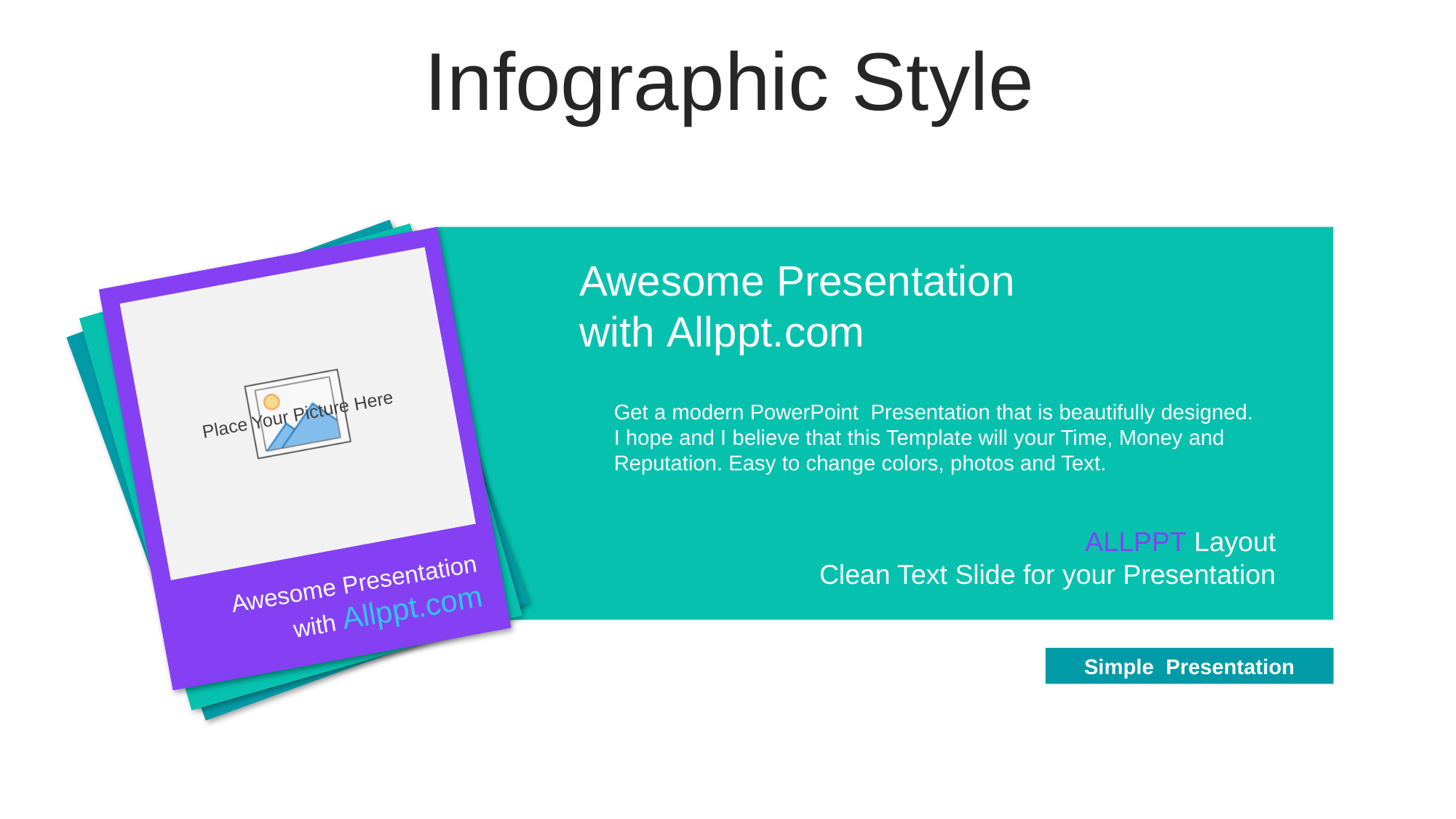

Infographic Style
Awesome Presentation
with Allppt.com

Get a modern PowerPoint  Presentation that is beautifully designed. I hope and I believe that this Template will your Time, Money and Reputation. Easy to change colors, photos and Text.
ALLPPT Layout
Clean Text Slide for your Presentation
Awesome Presentation
with Allppt.com
Simple  Presentation